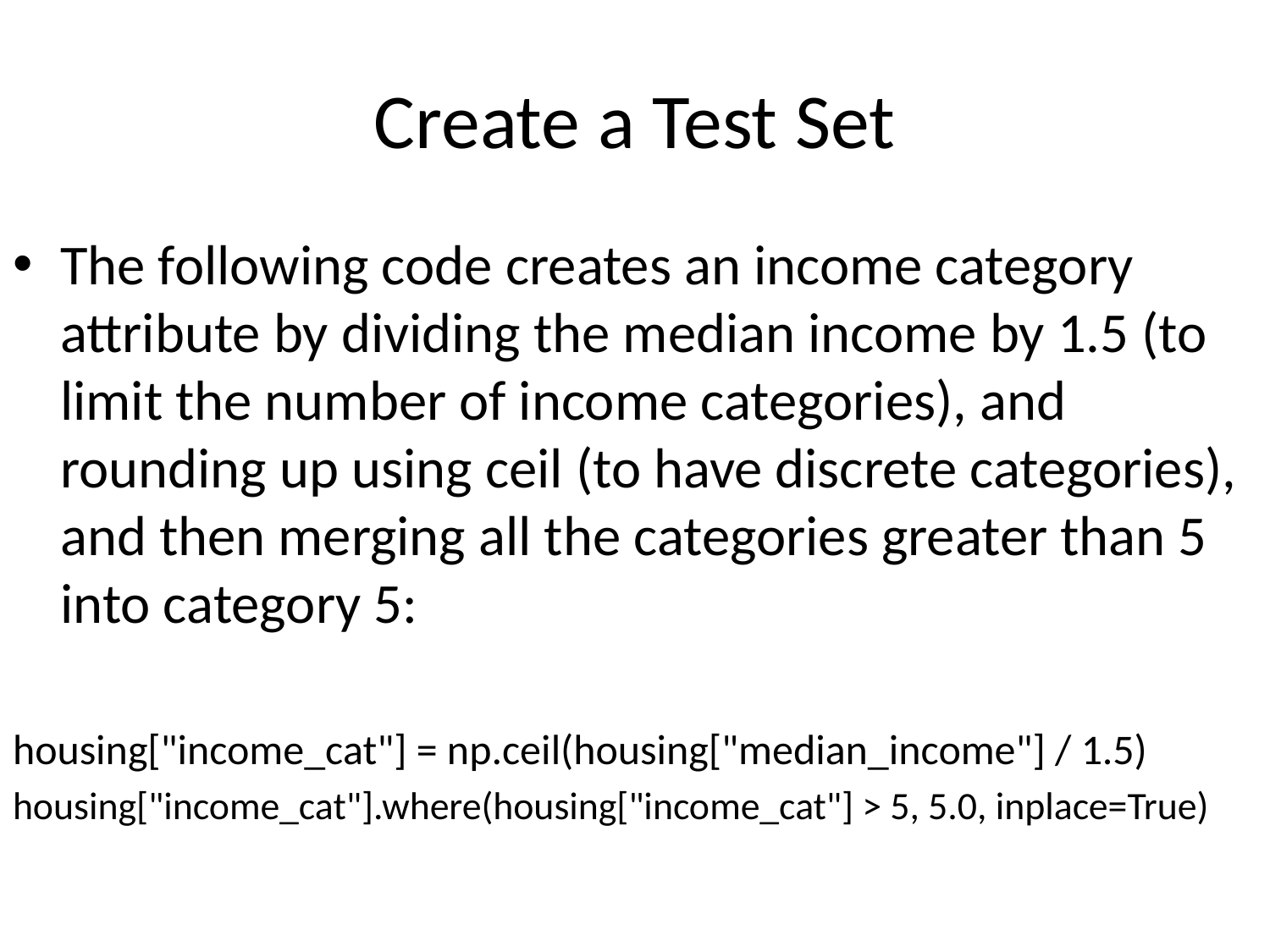

# Create a Test Set
The following code creates an income category attribute by dividing the median income by 1.5 (to limit the number of income categories), and rounding up using ceil (to have discrete categories), and then merging all the categories greater than 5 into category 5:

housing["income_cat"] = np.ceil(housing["median_income"] / 1.5)
housing["income_cat"].where(housing["income_cat"] > 5, 5.0, inplace=True)